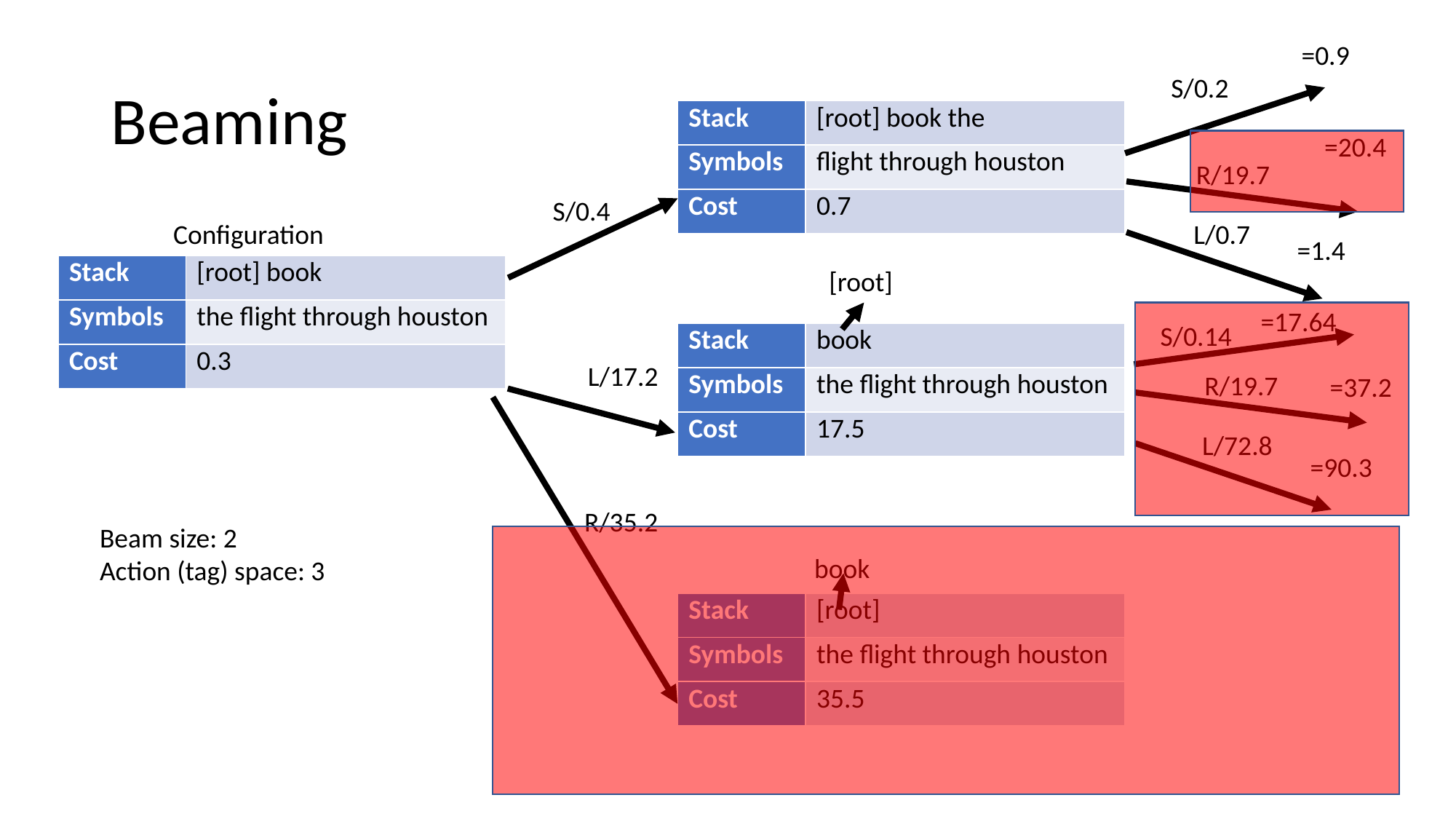

=0.9
# Beaming
S/0.2
R/19.7
L/0.7
| Stack | [root] book the |
| --- | --- |
| Symbols | flight through houston |
| Cost | 0.7 |
=20.4

S/0.4
Configuration
=1.4
| Stack | [root] book |
| --- | --- |
| Symbols | the flight through houston |
| Cost | 0.3 |
[root]
=17.64

S/0.14
R/19.7
L/72.8
| Stack | book |
| --- | --- |
| Symbols | the flight through houston |
| Cost | 17.5 |
L/17.2
=37.2
R/35.2
=90.3
Beam size: 2
Action (tag) space: 3

book
| Stack | [root] |
| --- | --- |
| Symbols | the flight through houston |
| Cost | 35.5 |